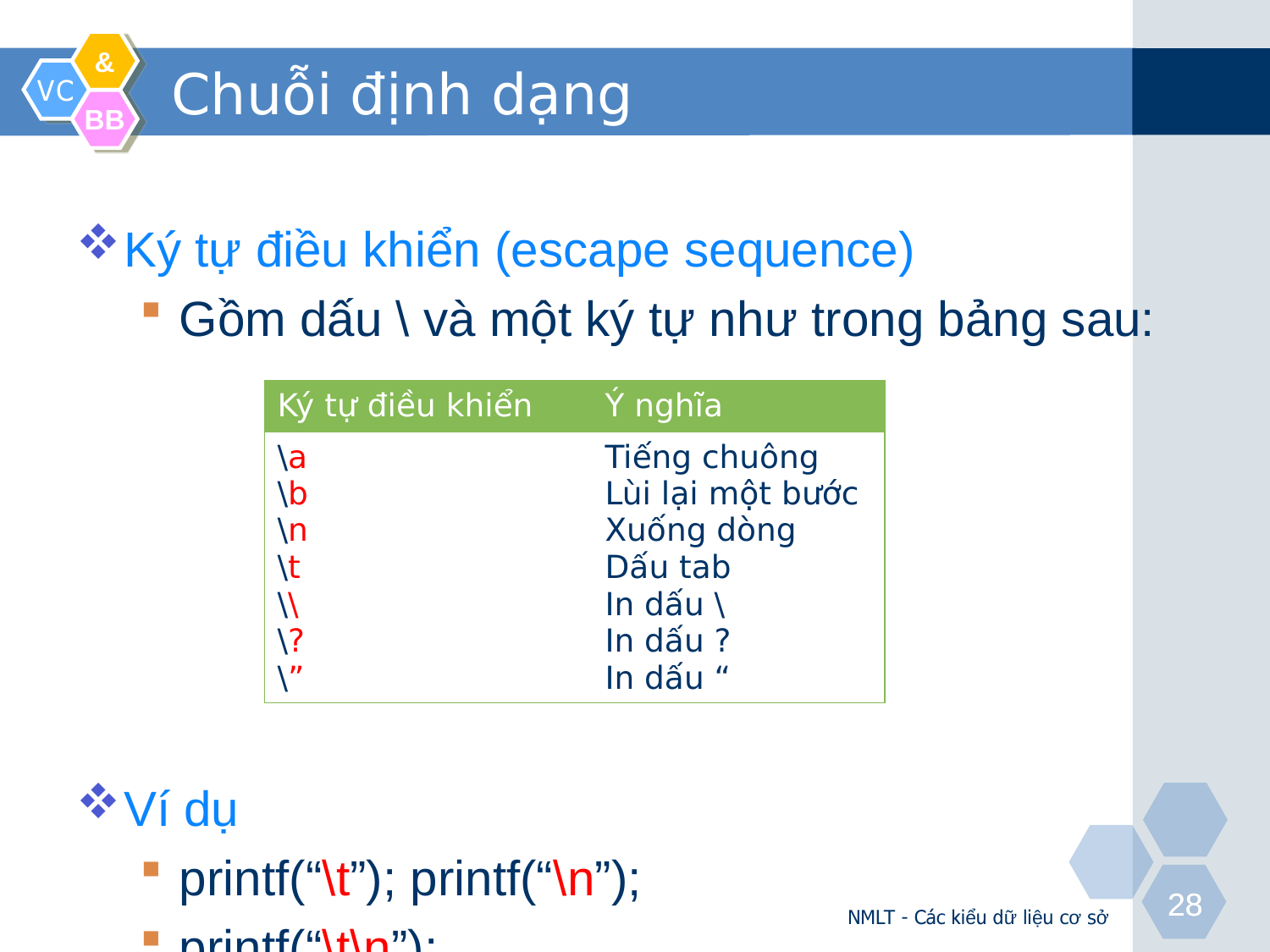

# Chuỗi định dạng
Ký tự điều khiển (escape sequence)
Gồm dấu \ và một ký tự như trong bảng sau:

Ví dụ
printf(“\t”); printf(“\n”);
printf(“\t\n”);

| Ký tự điều khiển | Ý nghĩa |
| --- | --- |
| \a \b \n \t \\ \? \” | Tiếng chuông Lùi lại một bước Xuống dòng Dấu tab In dấu \ In dấu ? In dấu “ |
NMLT - Các kiểu dữ liệu cơ sở